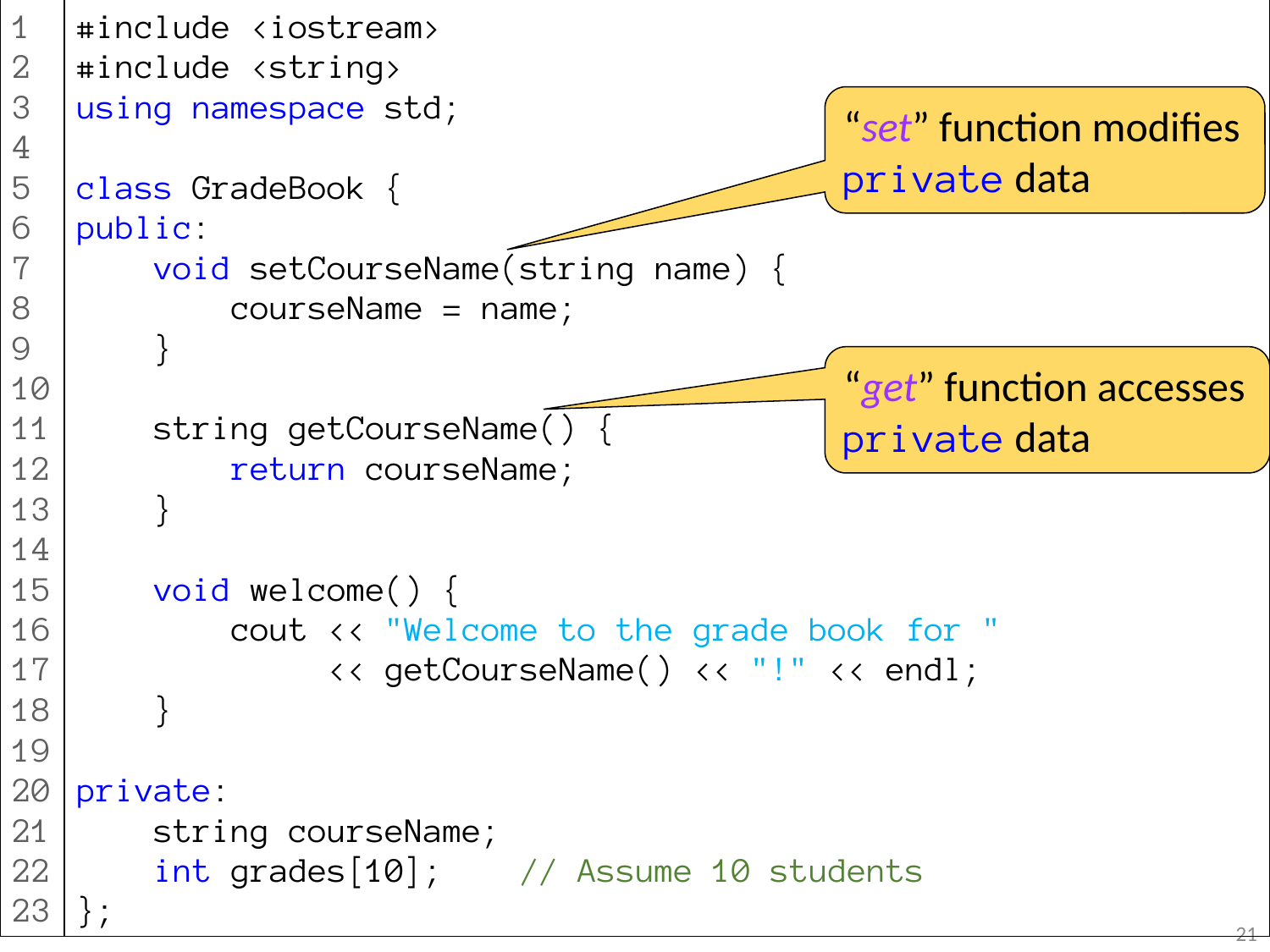

1
2
3
4
5
6
7
8
9
10
11
12
13
14
15
16
17
18
19
20
21
22
23
#include <iostream>
#include <string>
using namespace std;

class GradeBook {
public:
    void setCourseName(string name) {
        courseName = name;
    }

    string getCourseName() {
        return courseName;
    }

    void welcome() {
        cout << "Welcome to the grade book for "
             << getCourseName() << "!" << endl;
    }

private:
    string courseName;
    int grades[10];    // Assume 10 students
};
“set” function modifies private data
“get” function accesses private data
21